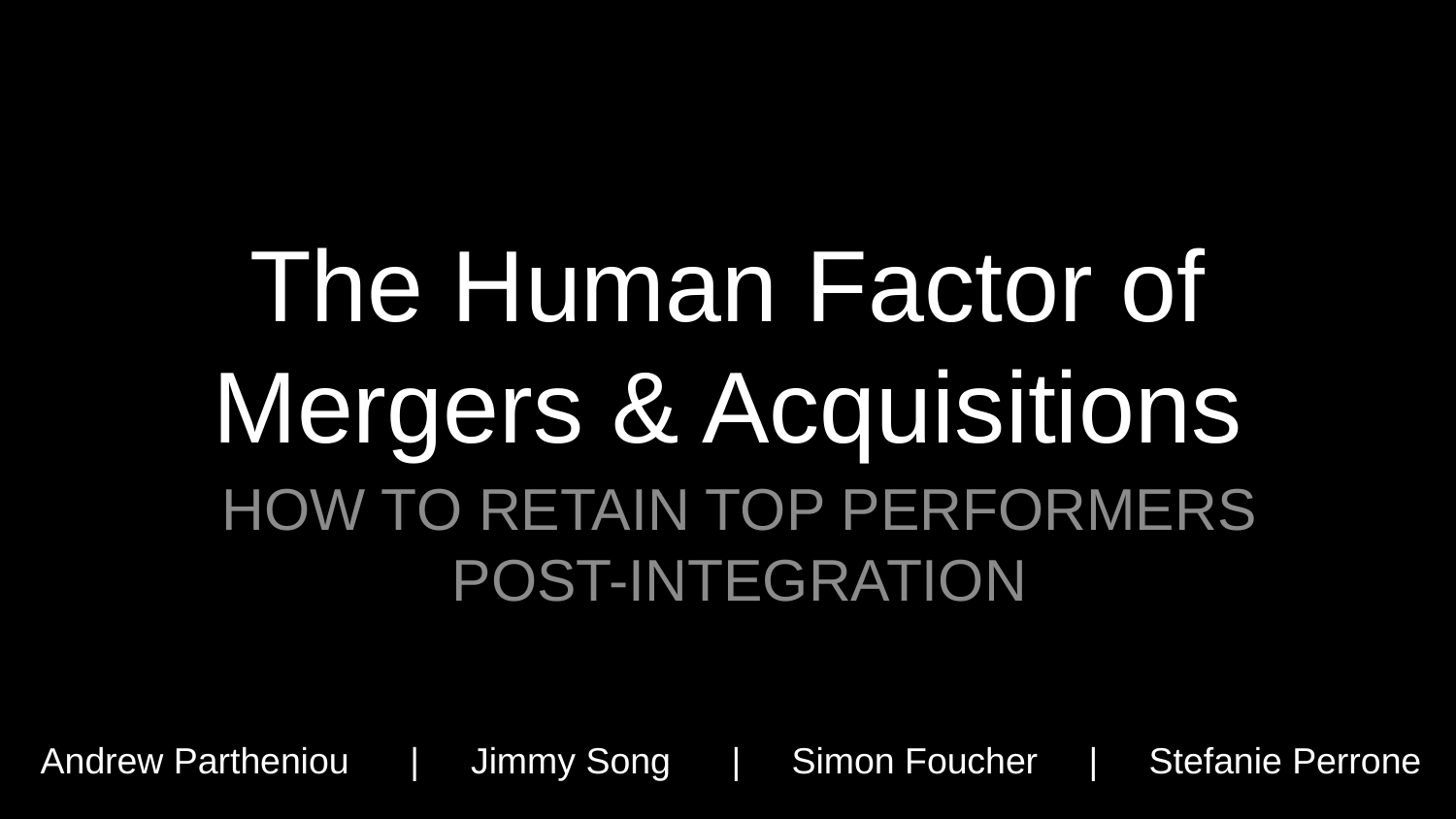

# The Human Factor of Mergers & Acquisitions
HOW TO RETAIN TOP PERFORMERS POST-INTEGRATION
Andrew Partheniou      |     Jimmy Song      |     Simon Foucher     |     Stefanie Perrone